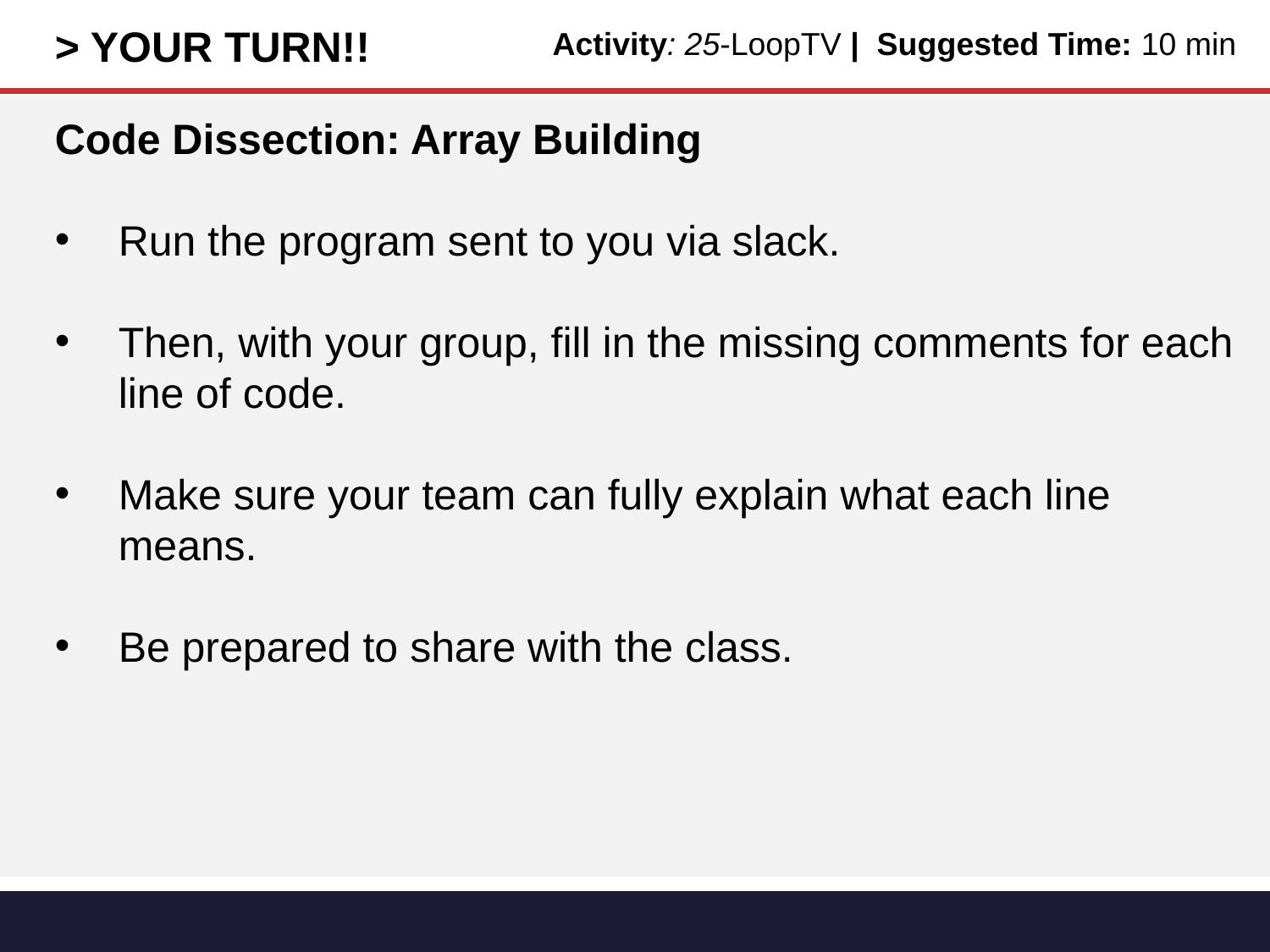

> YOUR TURN!!
Activity: 25-LoopTV |  Suggested Time: 10 min

Code Dissection: Array Building

Run the program sent to you via slack.

Then, with your group, fill in the missing comments for each line of code.

Make sure your team can fully explain what each line means.

Be prepared to share with the class.